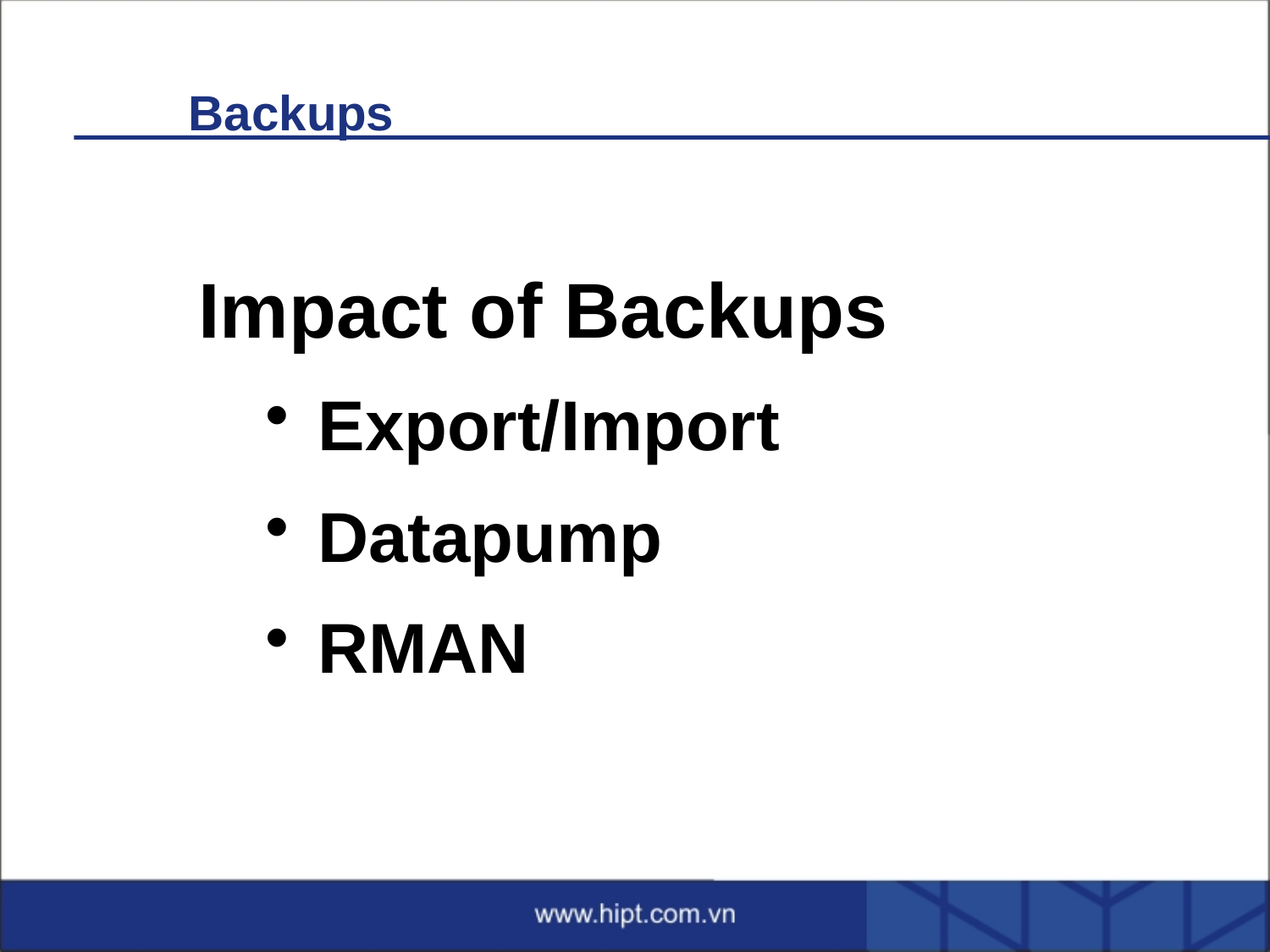

# Backups
Impact of Backups
Export/Import
Datapump
RMAN